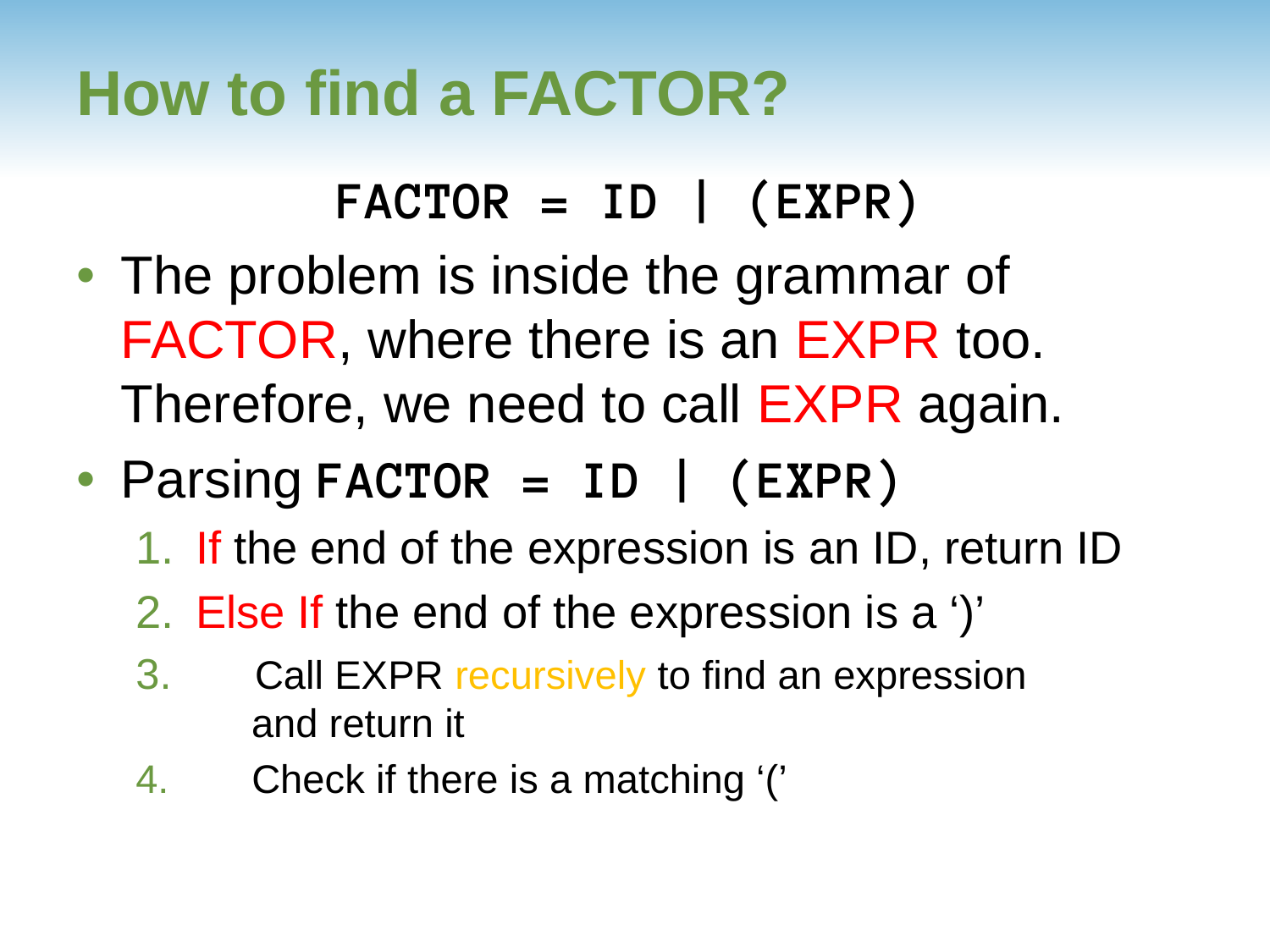

# How to find a FACTOR?
 FACTOR = ID | (EXPR)
The problem is inside the grammar of FACTOR, where there is an EXPR too.  Therefore, we need to call EXPR again.
Parsing FACTOR = ID | (EXPR)
If the end of the expression is an ID, return ID
Else If the end of the expression is a ‘)’
     Call EXPR recursively to find an expression
     and return it
     Check if there is a matching ‘(’